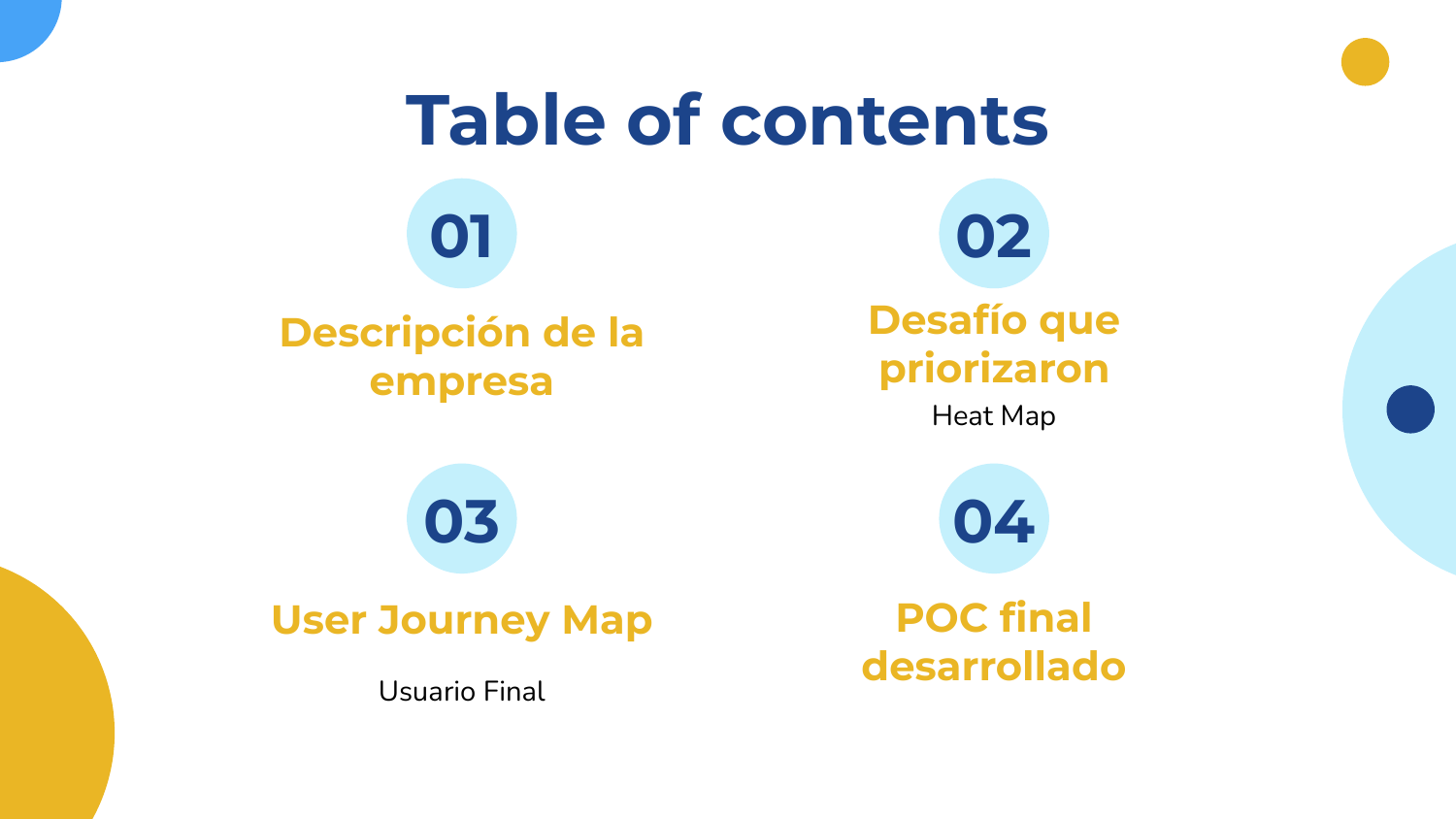

Table of contents

01
02
Desafío que priorizaron
# Descripción de la empresa
Heat Map

04
03
User Journey Map
POC final desarrollado
Usuario Final